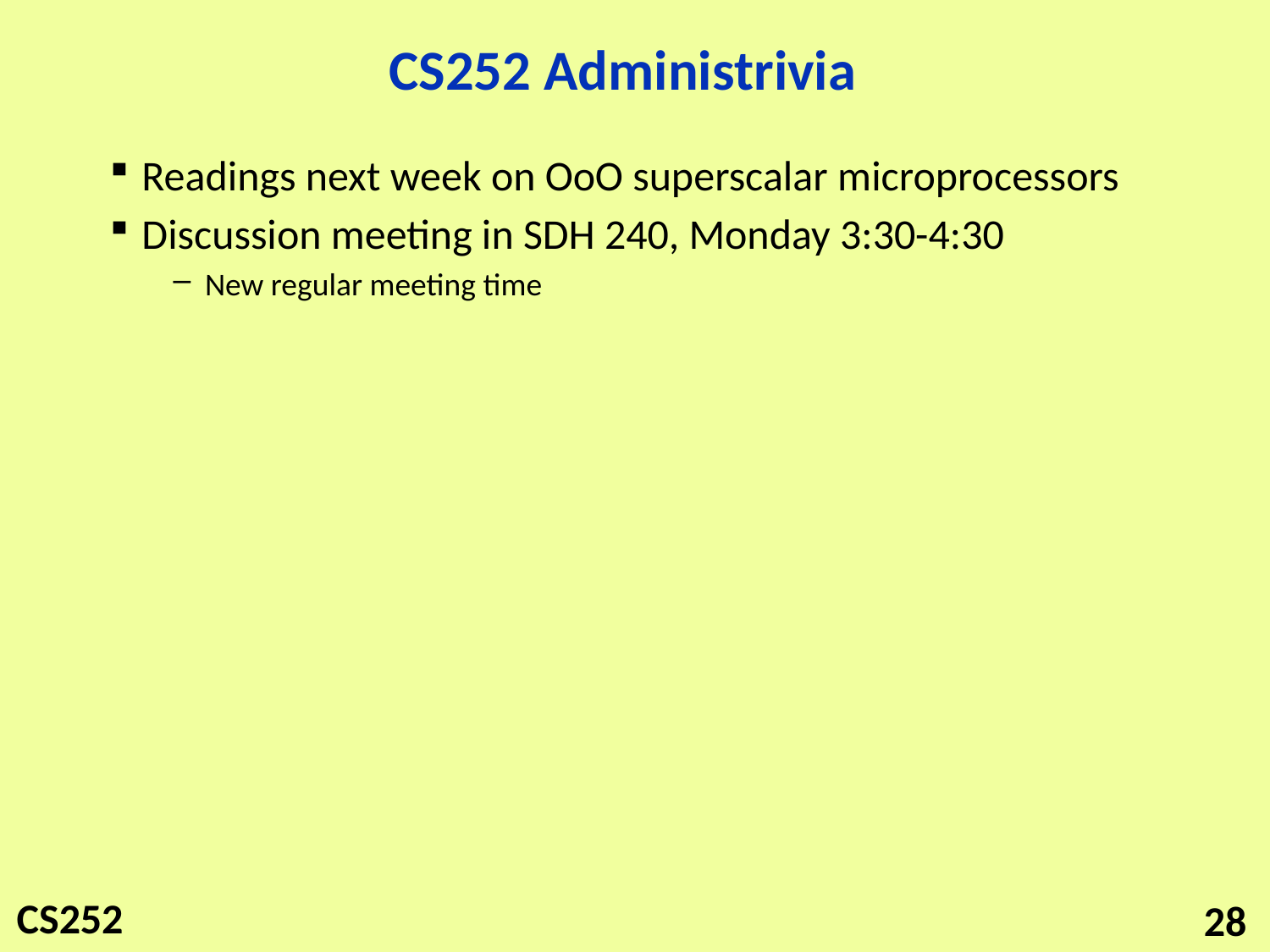

# CS252 Administrivia
Readings next week on OoO superscalar microprocessors
Discussion meeting in SDH 240, Monday 3:30-4:30
New regular meeting time

28